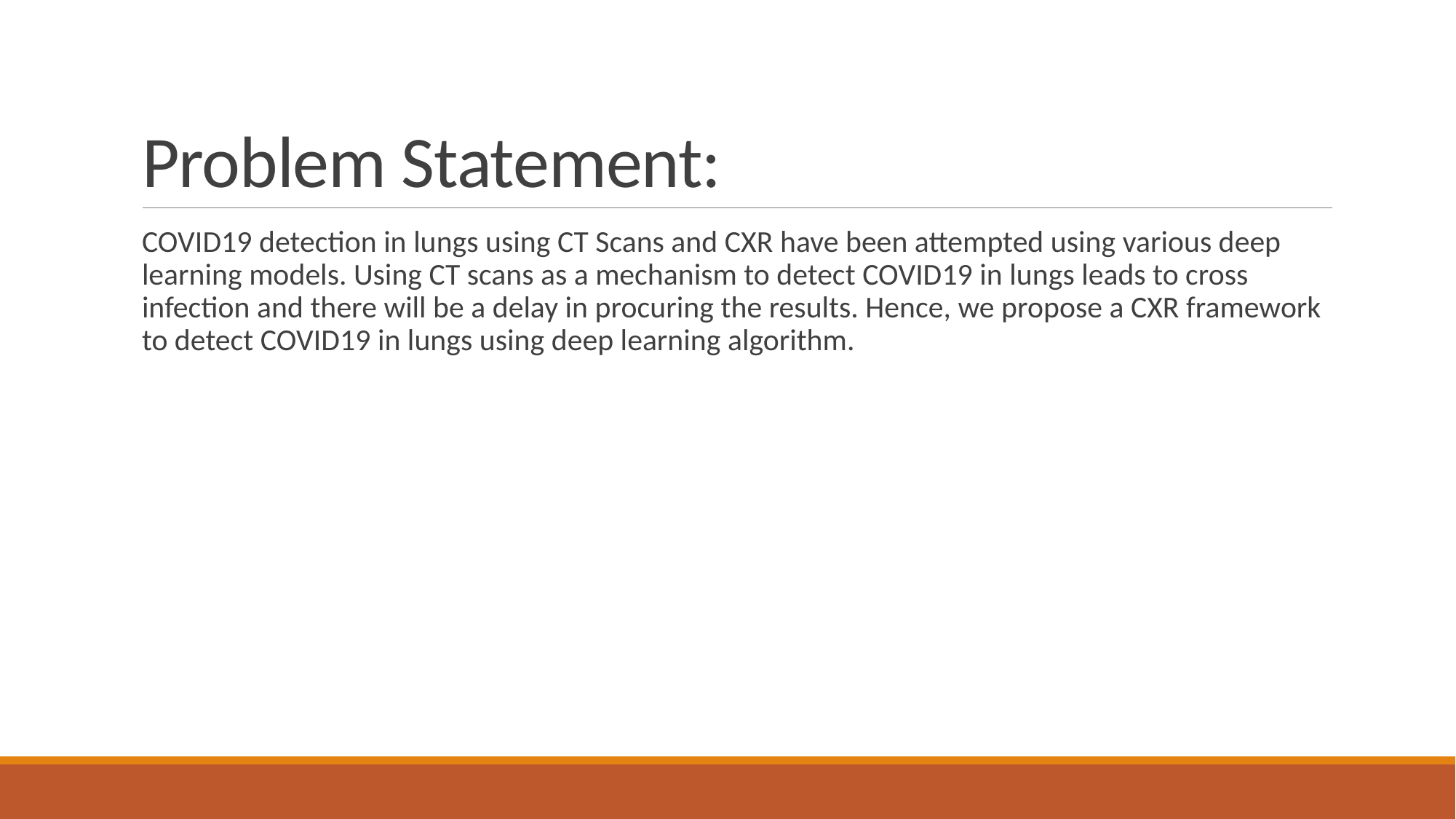

# Problem Statement:
COVID19 detection in lungs using CT Scans and CXR have been attempted using various deep learning models. Using CT scans as a mechanism to detect COVID19 in lungs leads to cross infection and there will be a delay in procuring the results. Hence, we propose a CXR framework to detect COVID19 in lungs using deep learning algorithm.